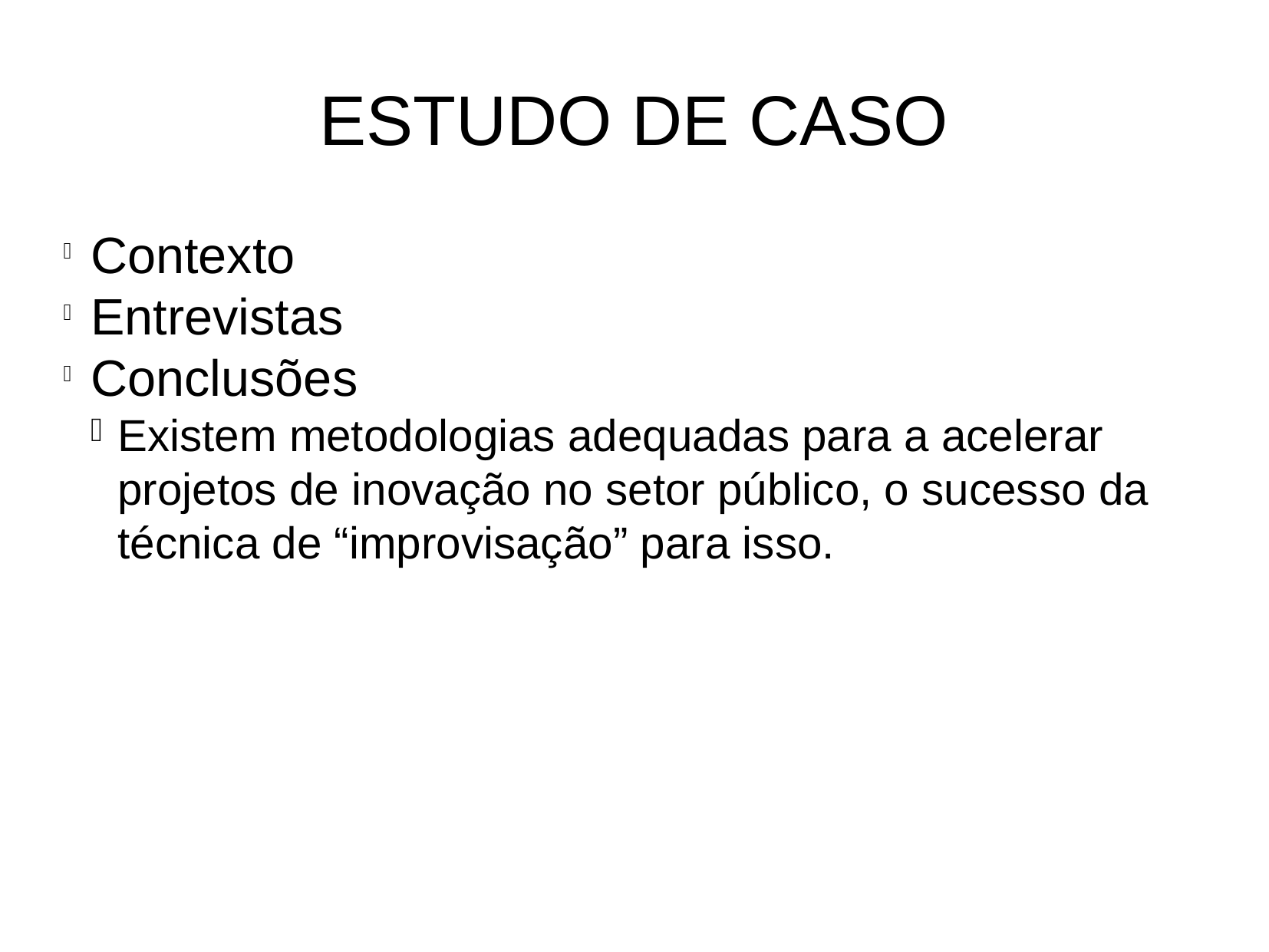

ESTUDO DE CASO
Contexto
Entrevistas
Conclusões
Existem metodologias adequadas para a acelerar projetos de inovação no setor público, o sucesso da técnica de “improvisação” para isso.